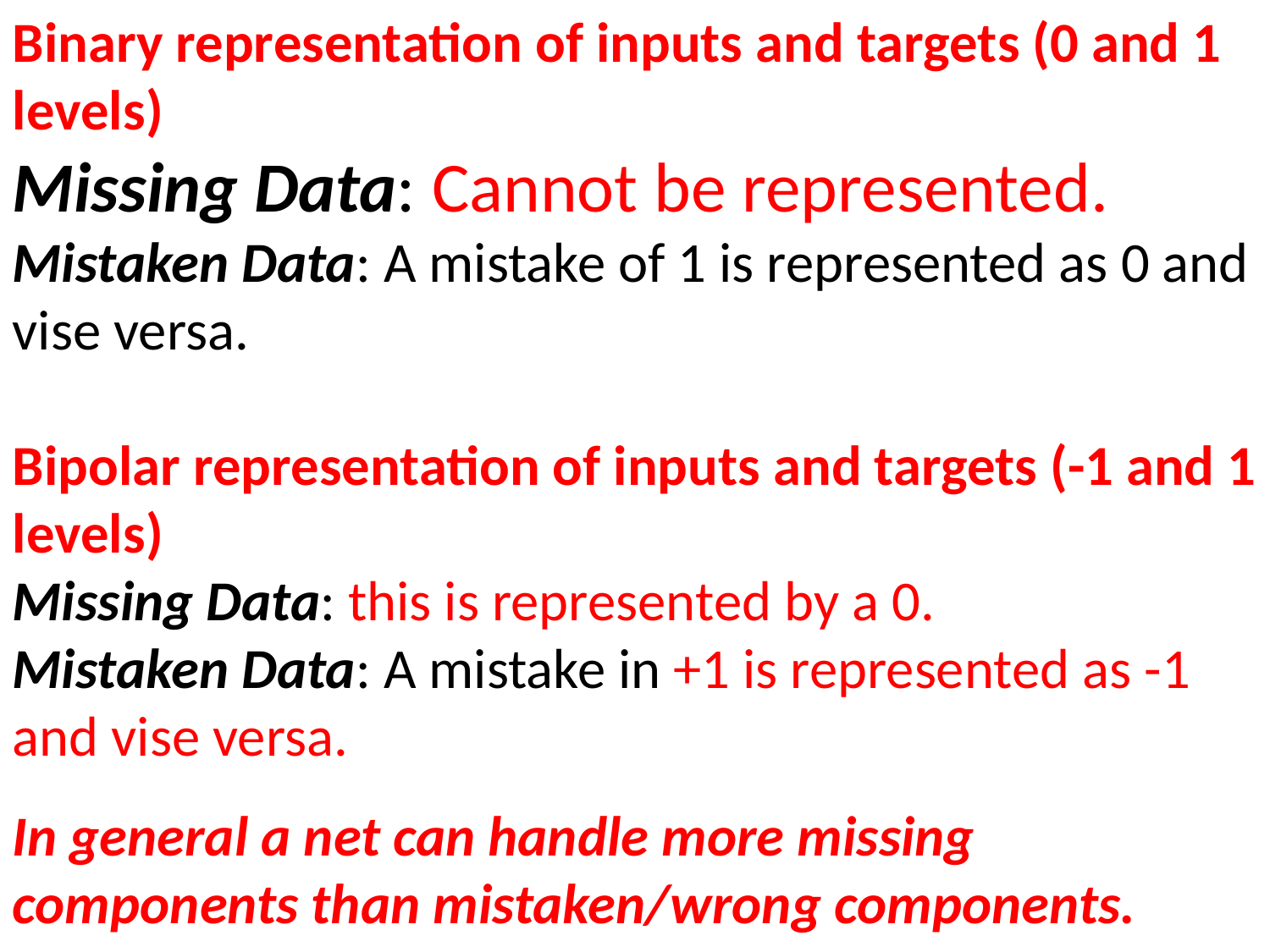

Binary representation of inputs and targets (0 and 1 levels)
Missing Data: Cannot be represented.
Mistaken Data: A mistake of 1 is represented as 0 and vise versa.

Bipolar representation of inputs and targets (-1 and 1 levels)
Missing Data: this is represented by a 0.
Mistaken Data: A mistake in +1 is represented as -1 and vise versa.
In general a net can handle more missing components than mistaken/wrong components.